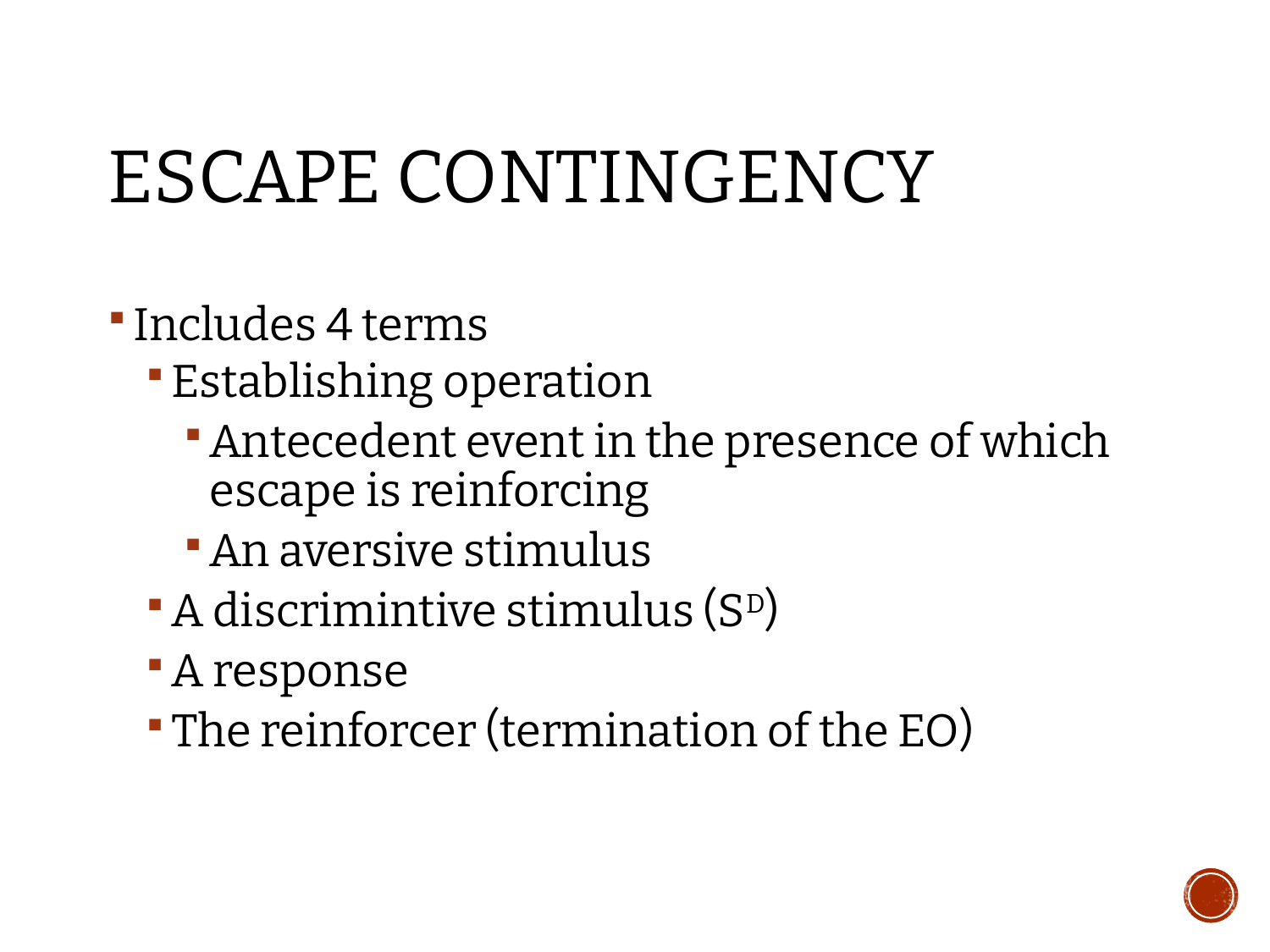

# Escape Contingency
Includes 4 terms
Establishing operation
Antecedent event in the presence of which escape is reinforcing
An aversive stimulus
A discrimintive stimulus (SD)
A response
The reinforcer (termination of the EO)